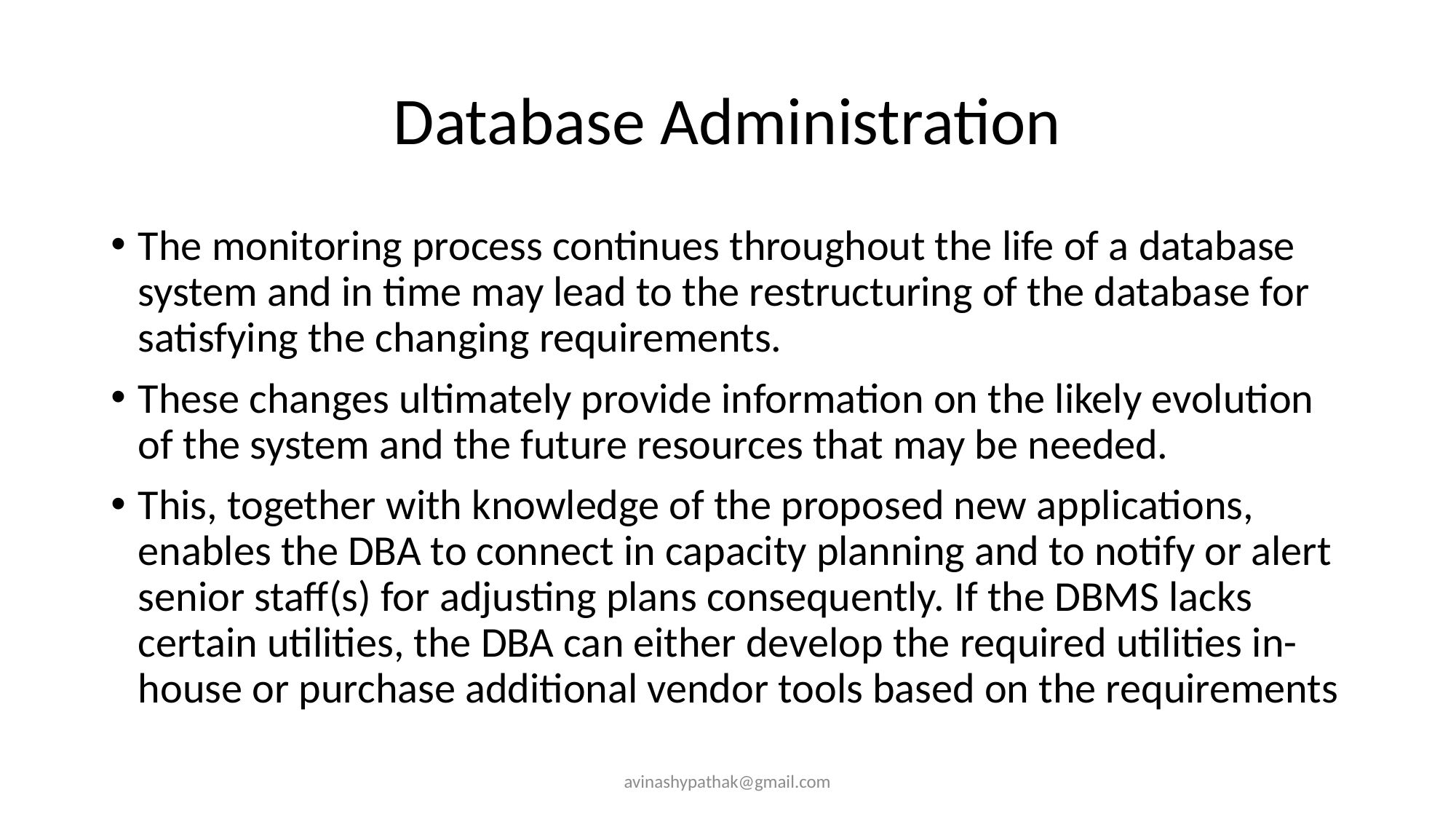

# Database Administration
The monitoring process continues throughout the life of a database system and in time may lead to the restructuring of the database for satisfying the changing requirements.
These changes ultimately provide information on the likely evolution of the system and the future resources that may be needed.
This, together with knowledge of the proposed new applications, enables the DBA to connect in capacity planning and to notify or alert senior staff(s) for adjusting plans consequently. If the DBMS lacks certain utilities, the DBA can either develop the required utilities in-house or purchase additional vendor tools based on the requirements
avinashypathak@gmail.com
7